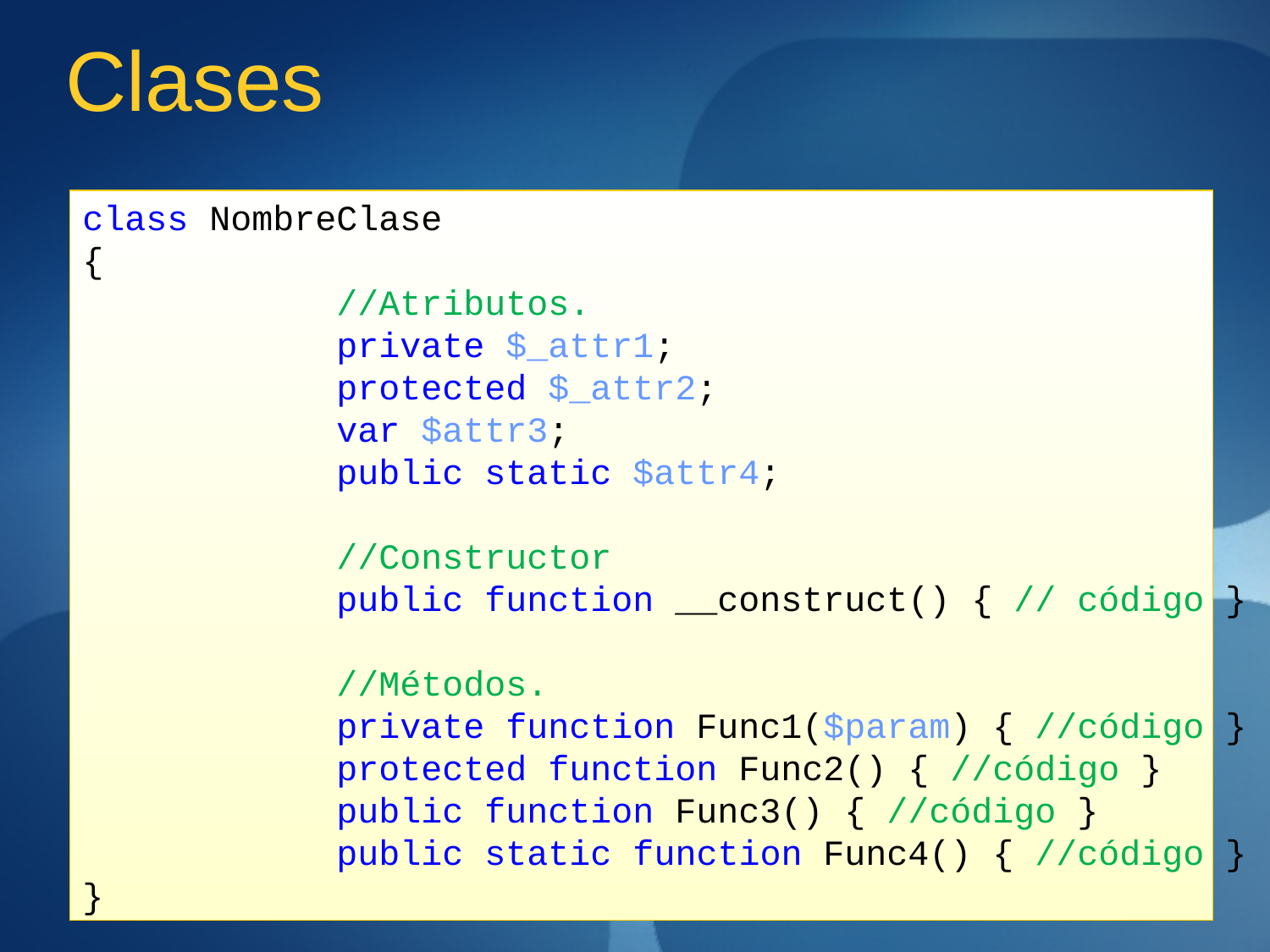

Clases
class NombreClase
{
		//Atributos.
		private $_attr1;
		protected $_attr2;
		var $attr3;
		public static $attr4;

		//Constructor
		public function __construct() { // código }

		//Métodos.
		private function Func1($param) { //código }
		protected function Func2() { //código }
		public function Func3() { //código }
		public static function Func4() { //código }
}